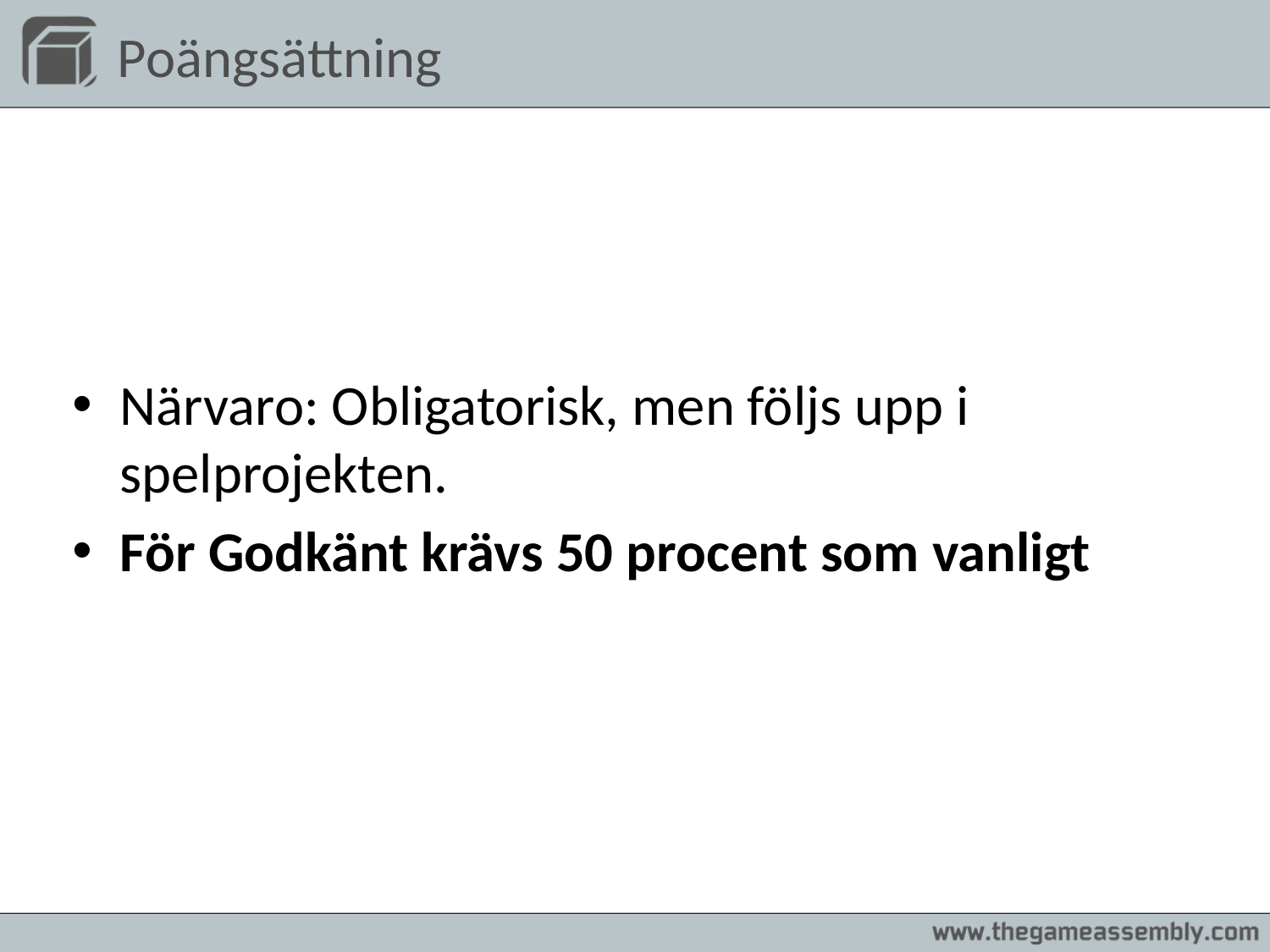

# Poängsättning
Närvaro: Obligatorisk, men följs upp i spelprojekten.
För Godkänt krävs 50 procent som vanligt